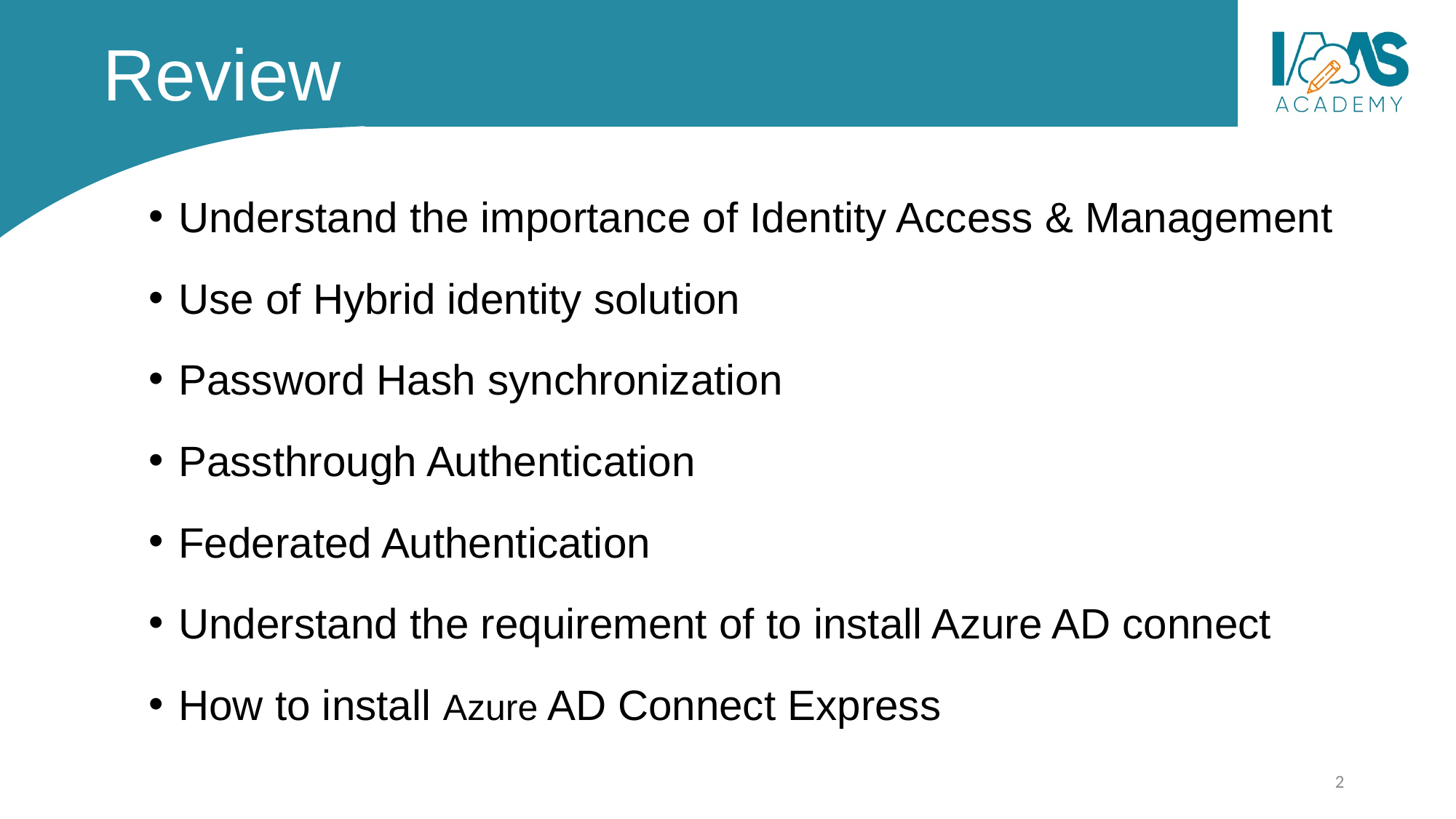

# Review
Understand the importance of Identity Access & Management
Use of Hybrid identity solution
Password Hash synchronization
Passthrough Authentication
Federated Authentication
Understand the requirement of to install Azure AD connect
How to install Azure AD Connect Express

2